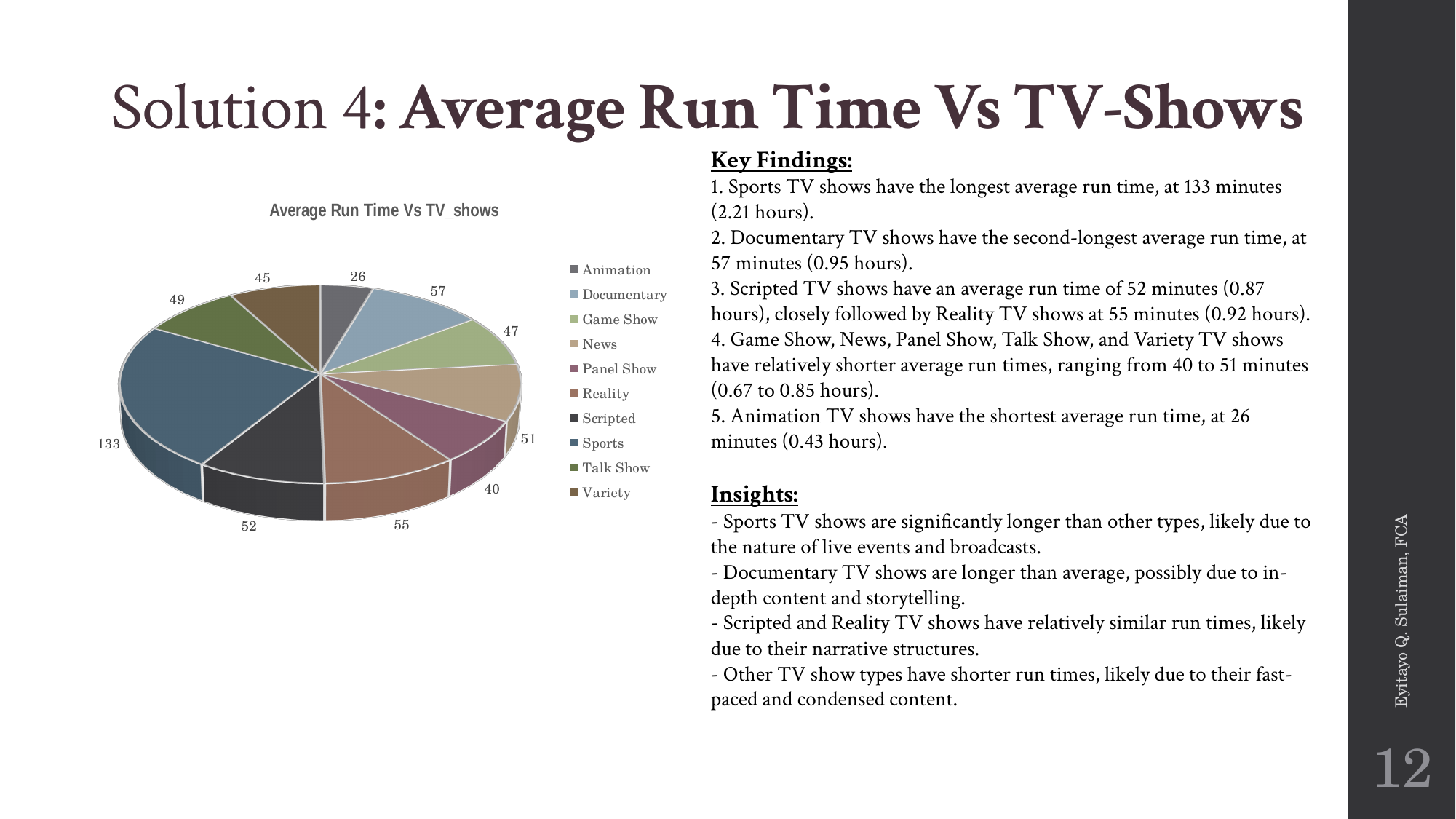

# Solution 4: Average Run Time Vs TV-Shows
Key Findings:
1. Sports TV shows have the longest average run time, at 133 minutes (2.21 hours).
2. Documentary TV shows have the second-longest average run time, at 57 minutes (0.95 hours).
3. Scripted TV shows have an average run time of 52 minutes (0.87 hours), closely followed by Reality TV shows at 55 minutes (0.92 hours).
4. Game Show, News, Panel Show, Talk Show, and Variety TV shows have relatively shorter average run times, ranging from 40 to 51 minutes (0.67 to 0.85 hours).
5. Animation TV shows have the shortest average run time, at 26 minutes (0.43 hours).

Insights:
- Sports TV shows are significantly longer than other types, likely due to the nature of live events and broadcasts.
- Documentary TV shows are longer than average, possibly due to in-depth content and storytelling.
- Scripted and Reality TV shows have relatively similar run times, likely due to their narrative structures.
- Other TV show types have shorter run times, likely due to their fast-paced and condensed content.

[unsupported chart]

Eyitayo Q. Sulaiman, FCA
12